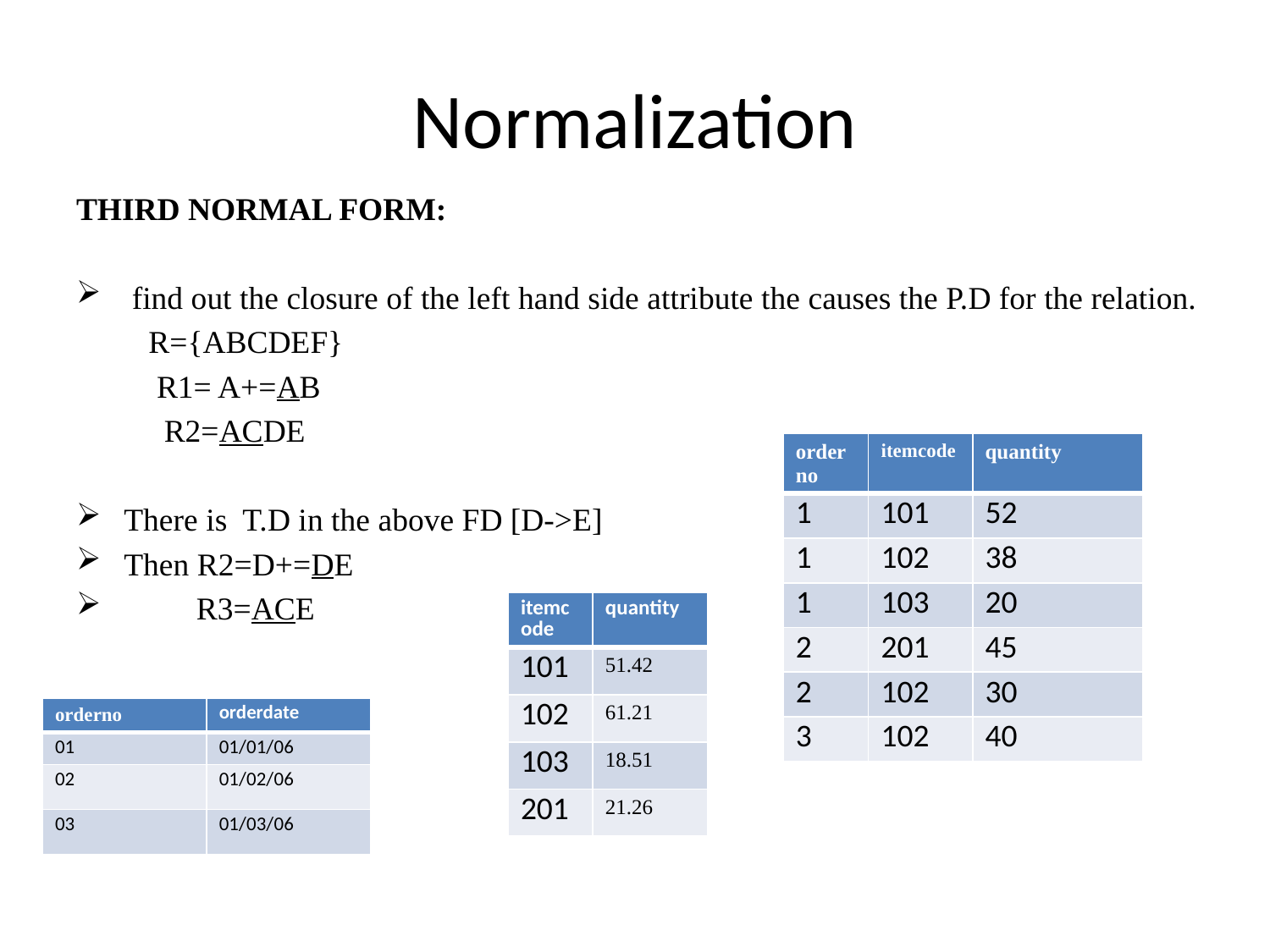

# Normalization

THIRD NORMAL FORM:

 find out the closure of the left hand side attribute the causes the P.D for the relation.
         R={ABCDEF}
          R1= A+=AB
	     R2=ACDE

There is  T.D in the above FD [D->E]
Then R2=D+=DE
         R3=ACE

| orderno | itemcode | quantity |
| --- | --- | --- |
| 1 | 101 | 52 |
| 1 | 102 | 38 |
| 1 | 103 | 20 |
| 2 | 201 | 45 |
| 2 | 102 | 30 |
| 3 | 102 | 40 |
| itemcode | quantity |
| --- | --- |
| 101 | 51.42 |
| 102 | 61.21 |
| 103 | 18.51 |
| 201 | 21.26 |
| orderno | orderdate |
| --- | --- |
| 01 | 01/01/06 |
| 02 | 01/02/06 |
| 03 | 01/03/06 |